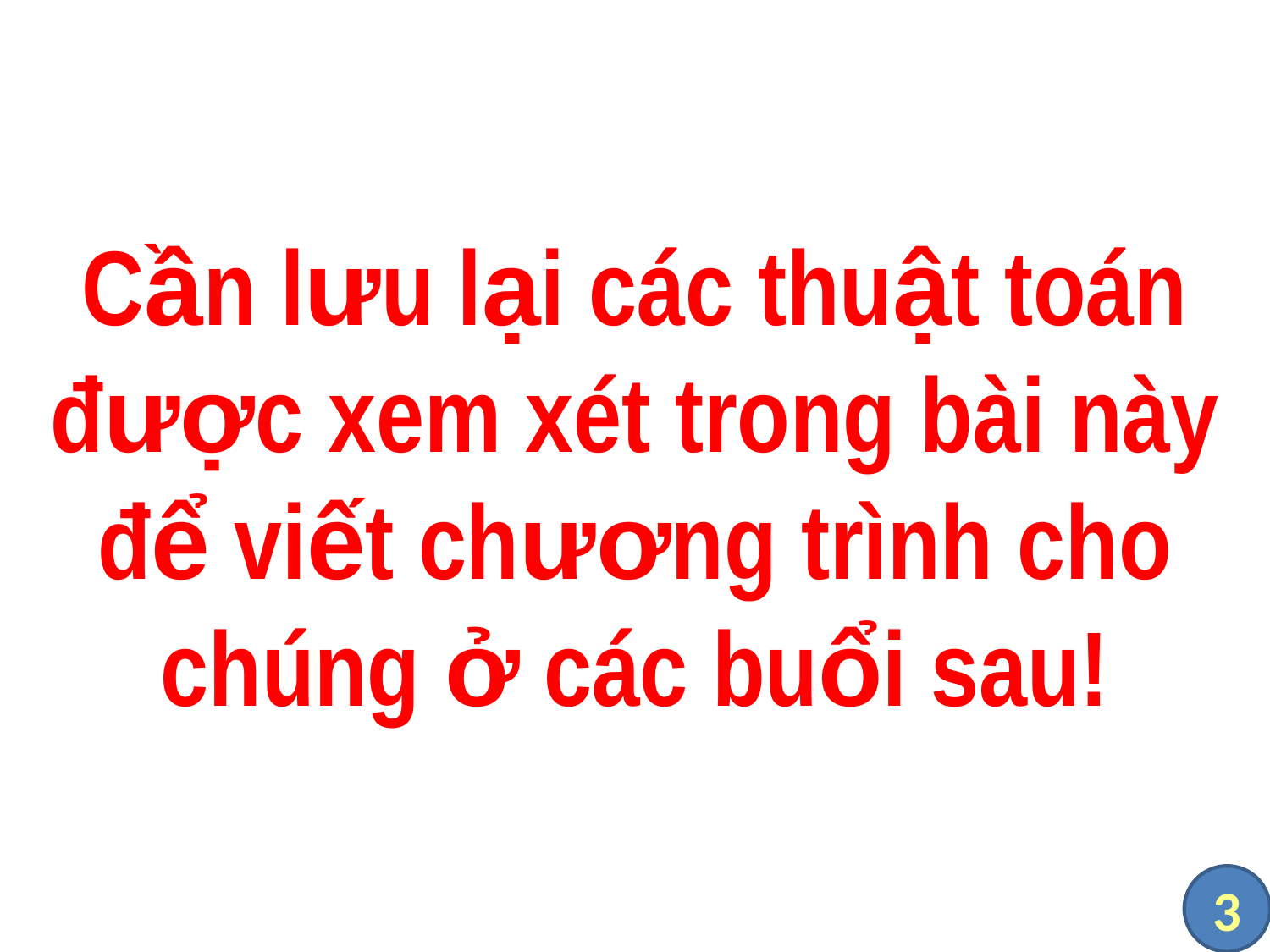

# Cần lưu lại các thuật toán được xem xét trong bài này để viết chương trình cho chúng ở các buổi sau!
3